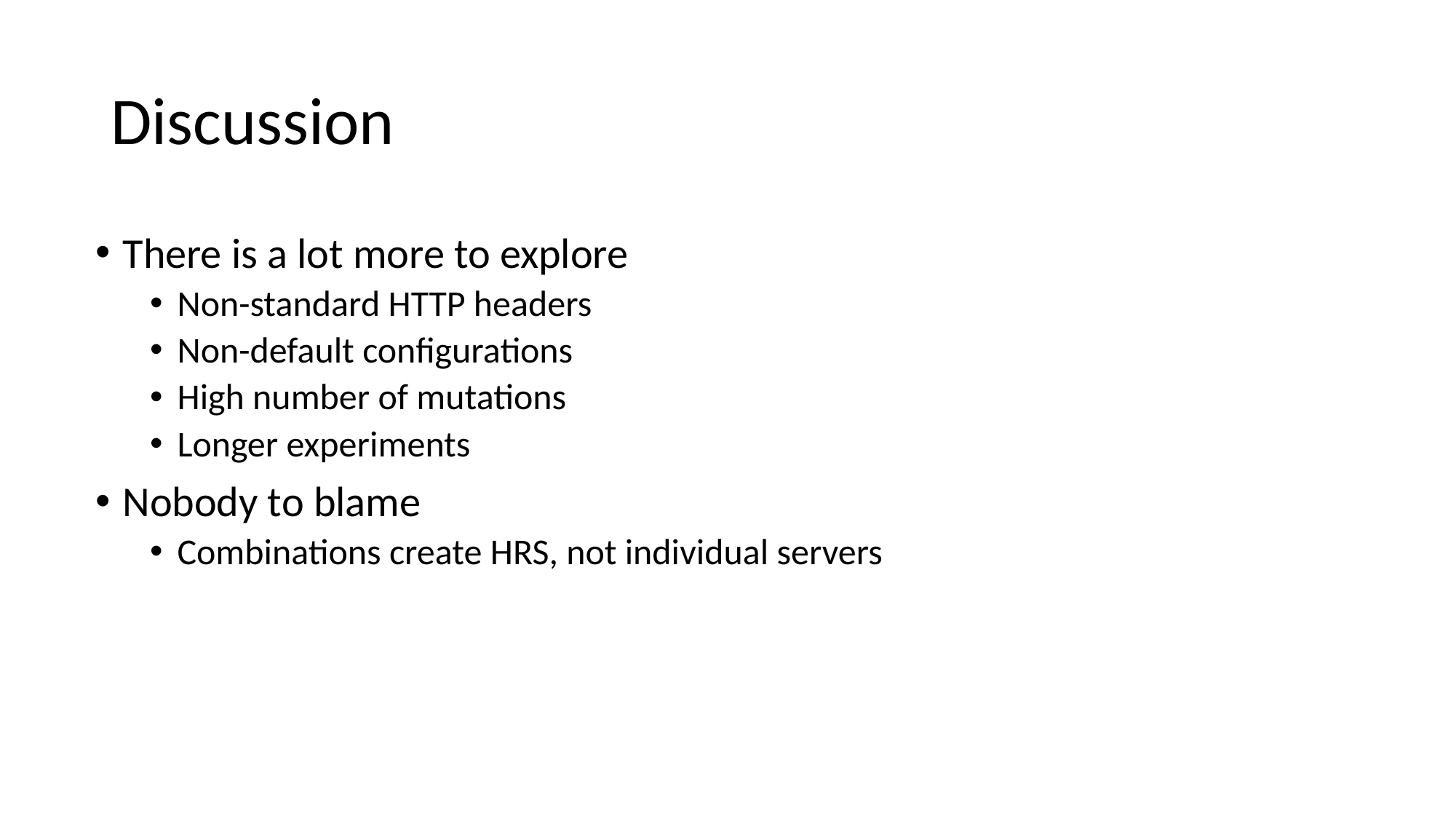

# Discussion
There is a lot more to explore
Non-standard HTTP headers
Non-default configurations
High number of mutations
Longer experiments
Nobody to blame
Combinations create HRS, not individual servers